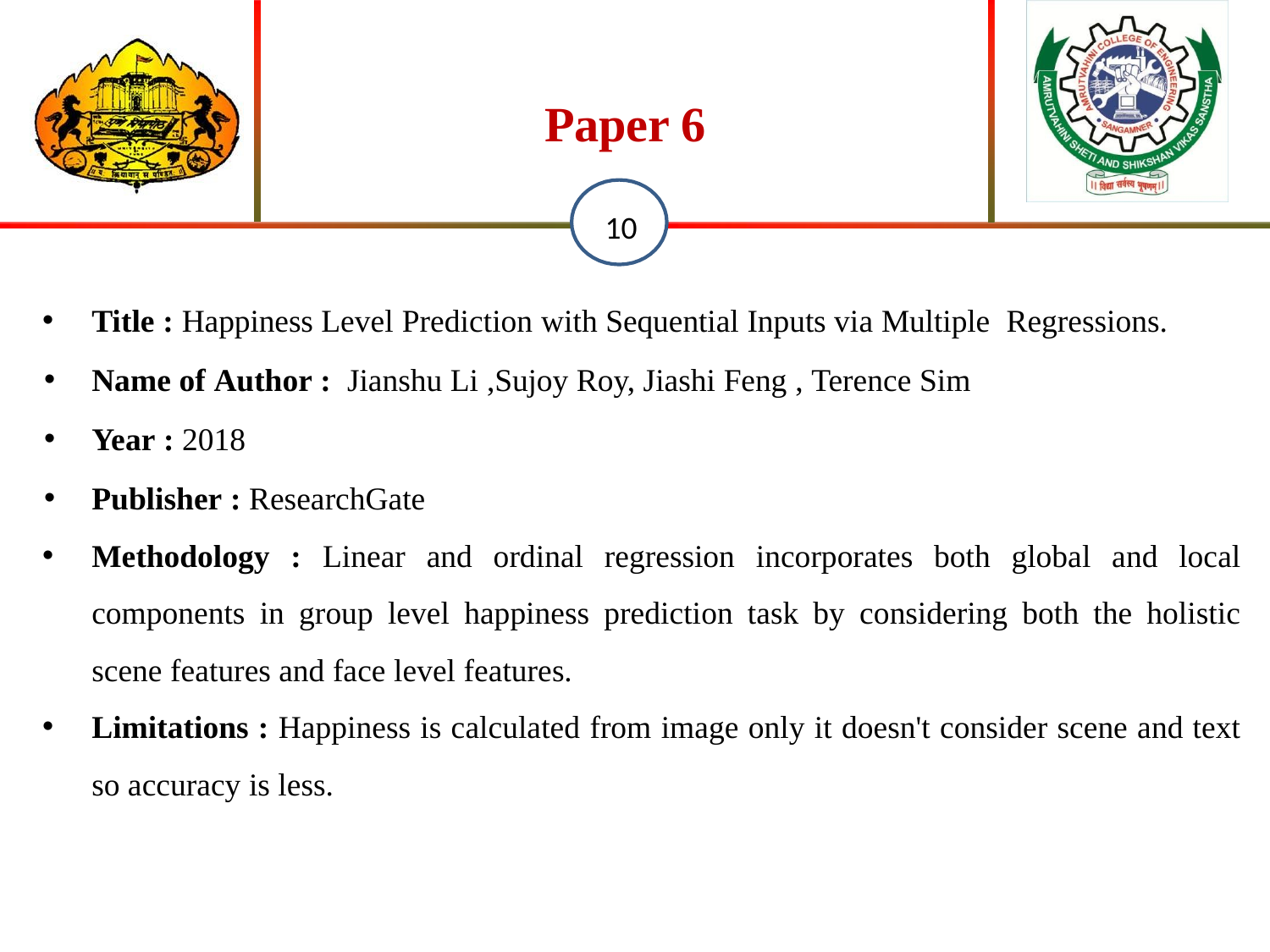

# Paper 6
10

Title : Happiness Level Prediction with Sequential Inputs via Multiple  Regressions.
Name of Author :  Jianshu Li ,Sujoy Roy, Jiashi Feng , Terence Sim
Year : 2018
Publisher : ResearchGate
Methodology : Linear and ordinal regression incorporates both global and local components in group level happiness prediction task by considering both the holistic scene features and face level features.
Limitations : Happiness is calculated from image only it doesn't consider scene and text so accuracy is less.